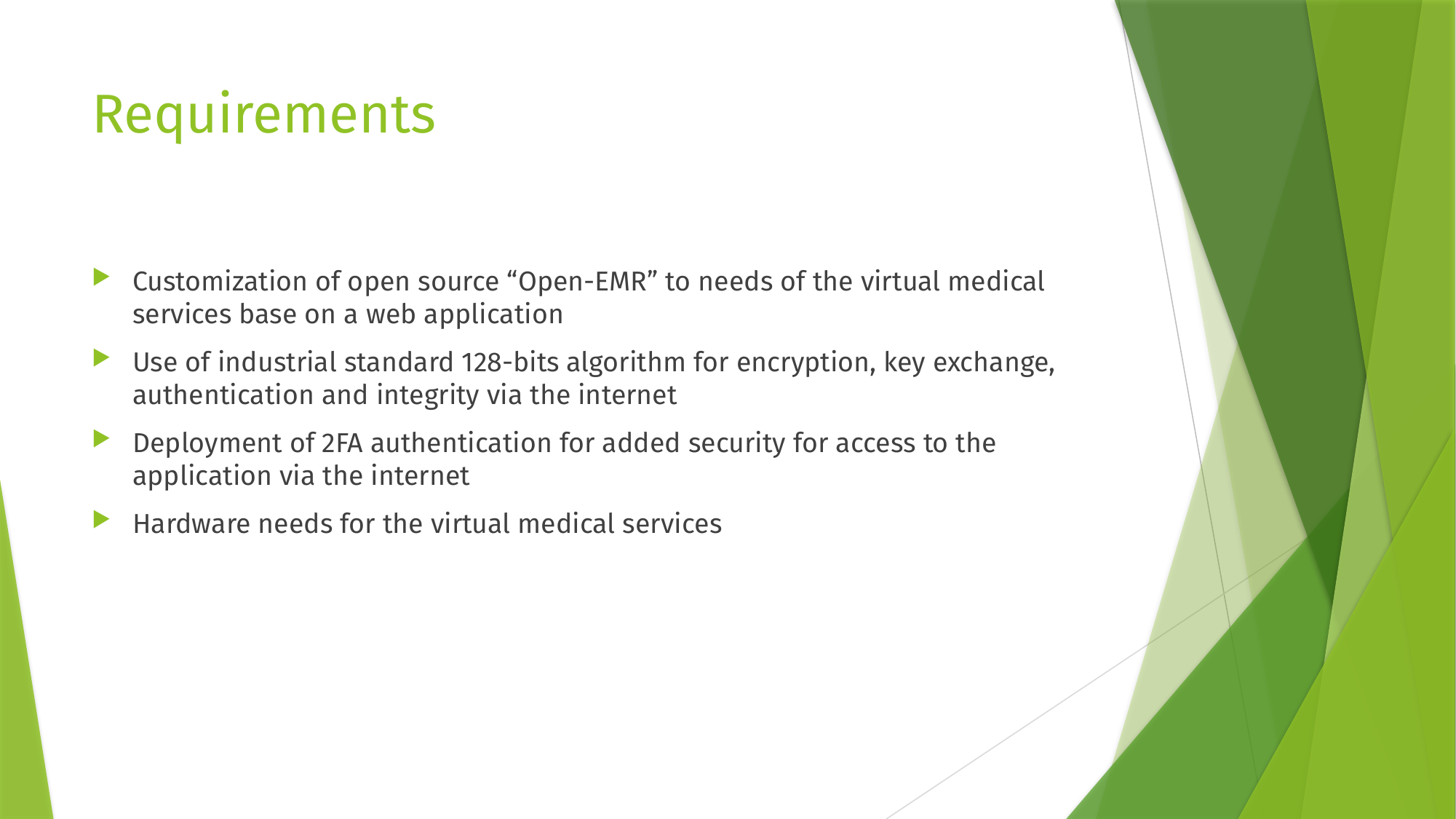

# Requirements
Customization of open source “Open-EMR” to needs of the virtual medical services base on a web application
Use of industrial standard 128-bits algorithm for encryption, key exchange, authentication and integrity via the internet
Deployment of 2FA authentication for added security for access to the application via the internet
Hardware needs for the virtual medical services